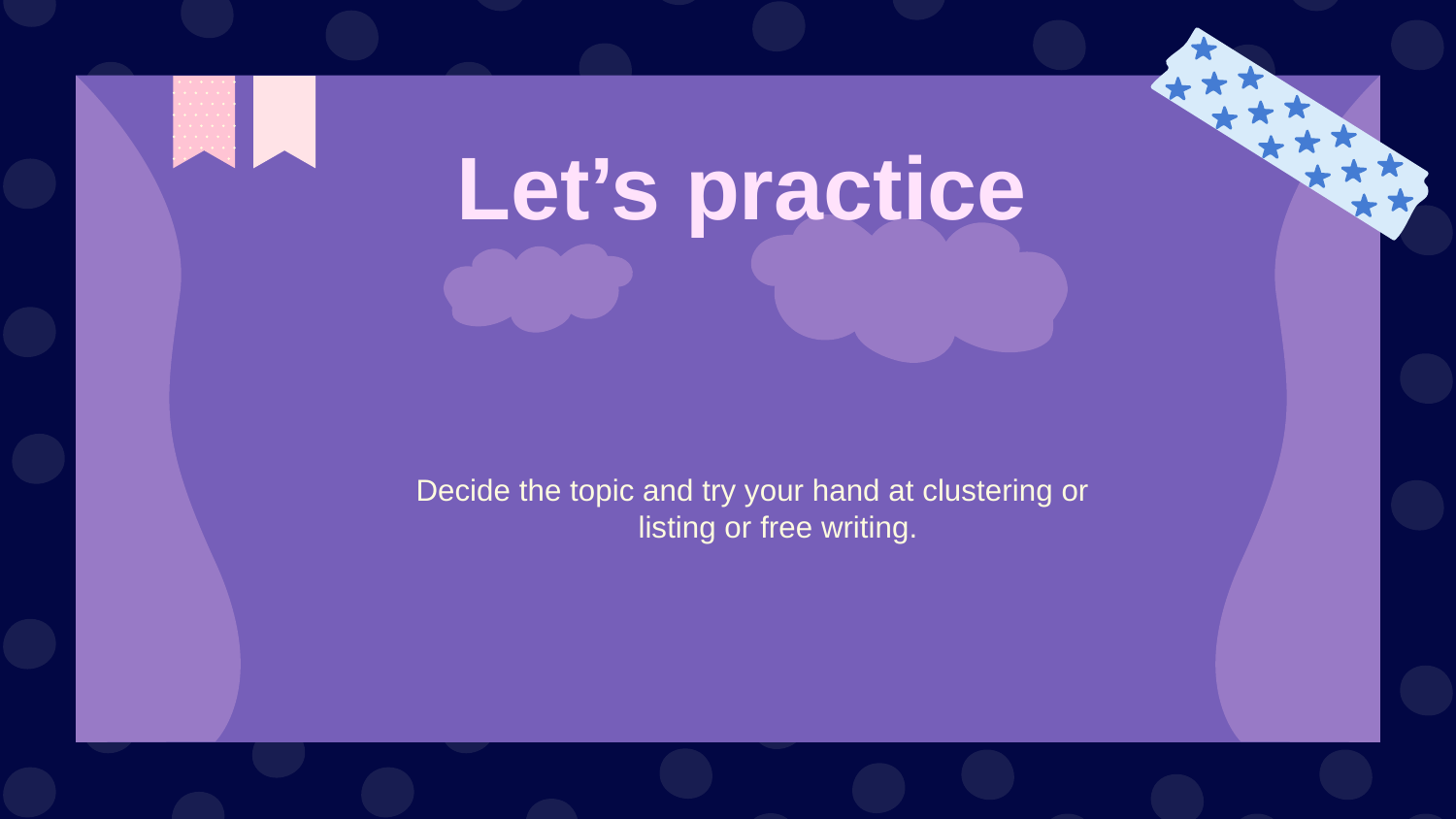

# Let’s practice
Decide the topic and try your hand at clustering or listing or free writing.